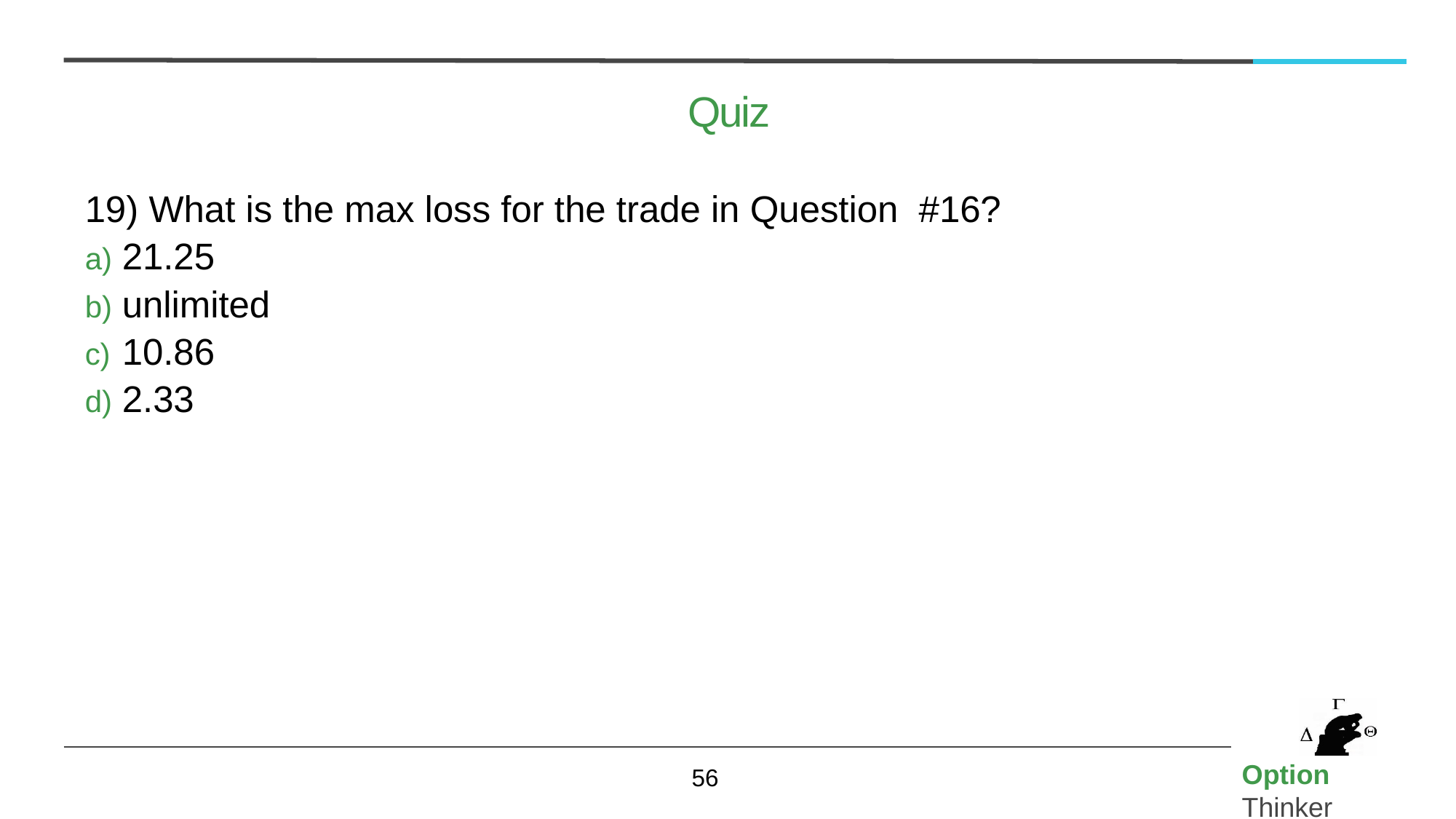

# Quiz
19) What is the max loss for the trade in Question  #16?
21.25
unlimited
10.86
2.33